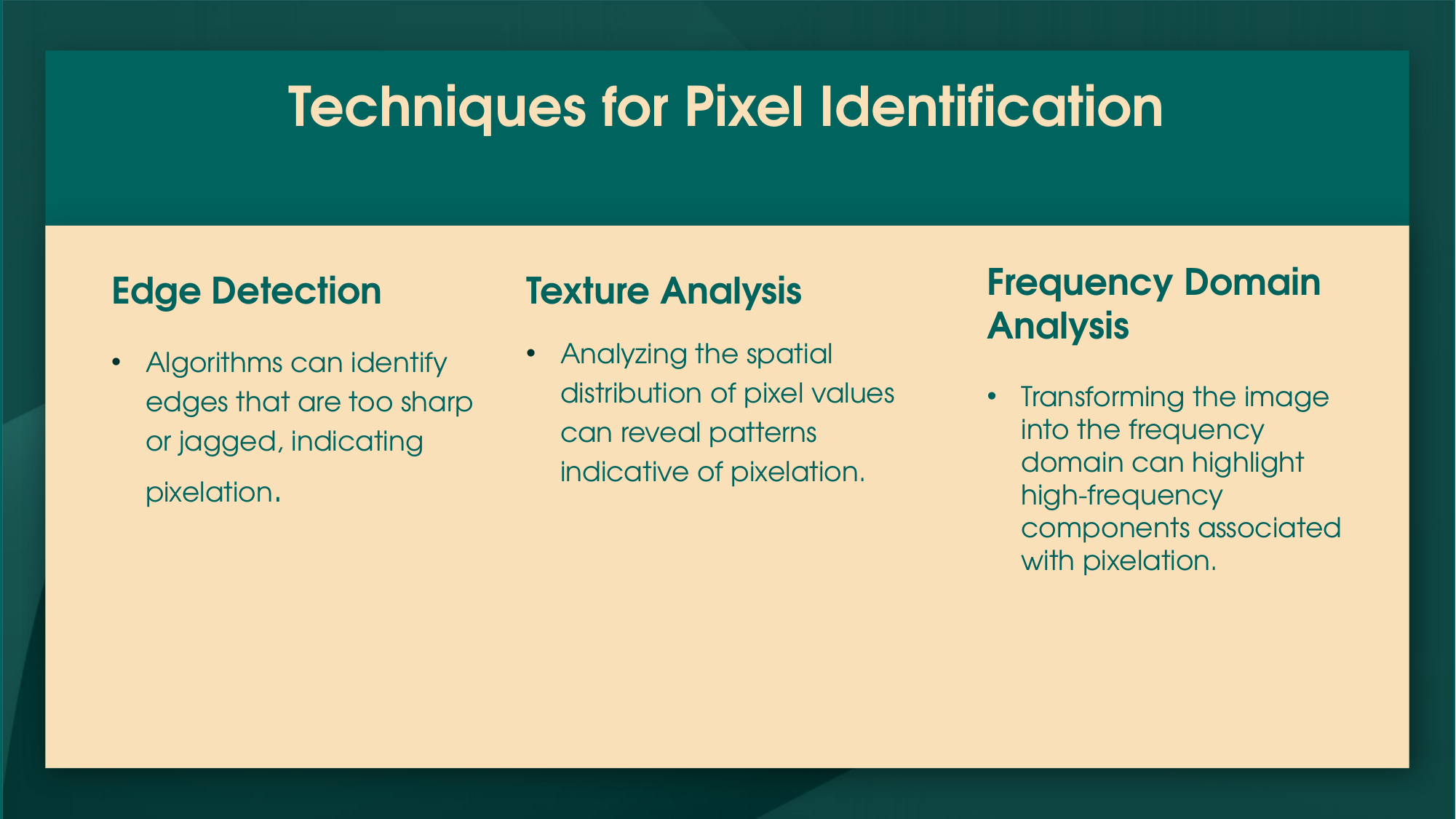

# Techniques for Pixel Identification
Edge Detection
Algorithms can identify edges that are too sharp or jagged, indicating pixelation.

Texture Analysis
Analyzing the spatial distribution of pixel values can reveal patterns indicative of pixelation.

Frequency Domain Analysis

Transforming the image into the frequency domain can highlight high-frequency components associated with pixelation.